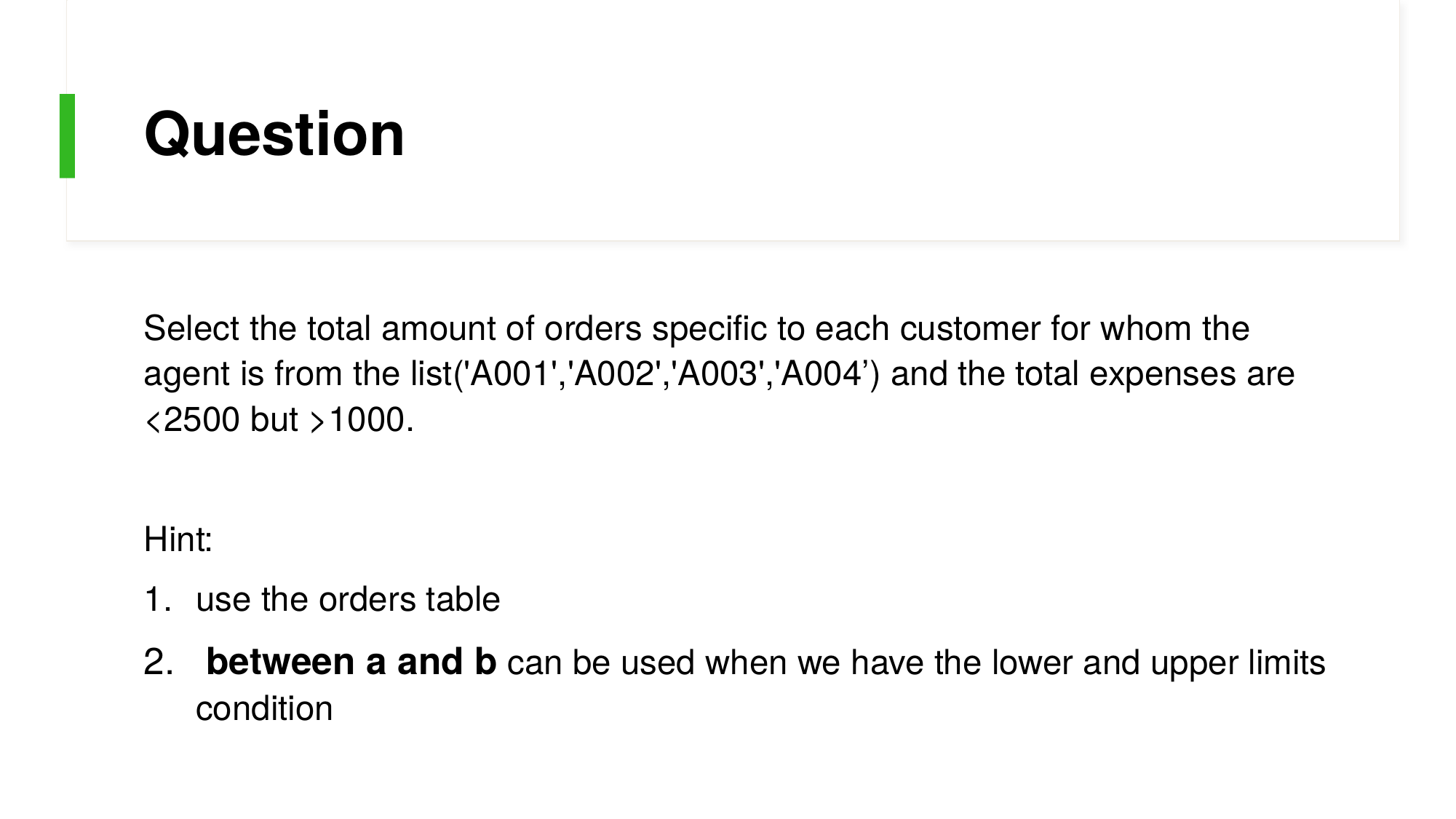

# Question
Select the total amount of orders specific to each customer for whom the agent is from the list('A001','A002','A003','A004’) and the total expenses are <2500 but >1000.

Hint:
use the orders table
 between a and b can be used when we have the lower and upper limits condition